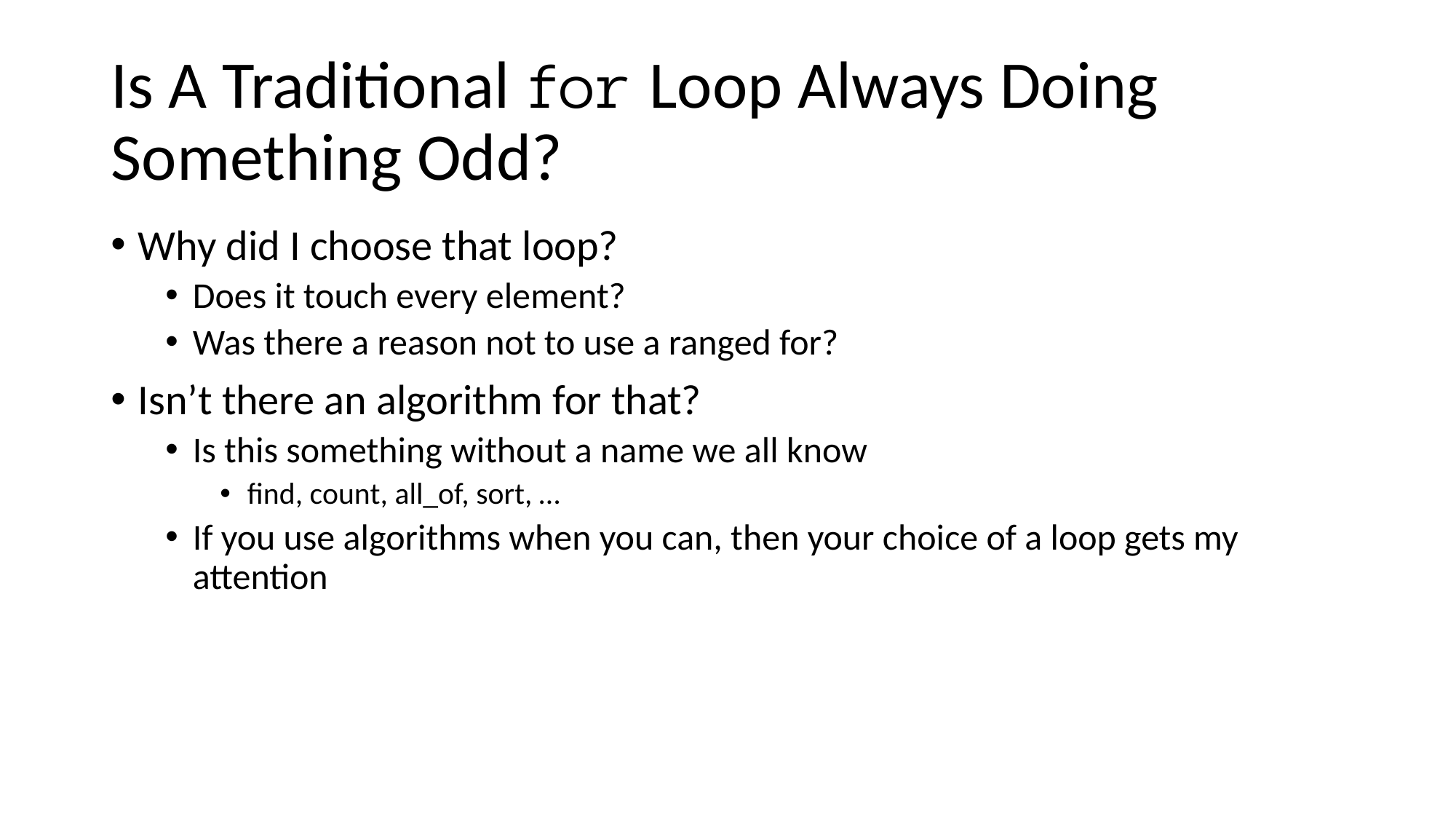

# Is A Traditional for Loop Always Doing Something Odd?
Why did I choose that loop?
Does it touch every element?
Was there a reason not to use a ranged for?
Isn’t there an algorithm for that?
Is this something without a name we all know
find, count, all_of, sort, …
If you use algorithms when you can, then your choice of a loop gets my attention